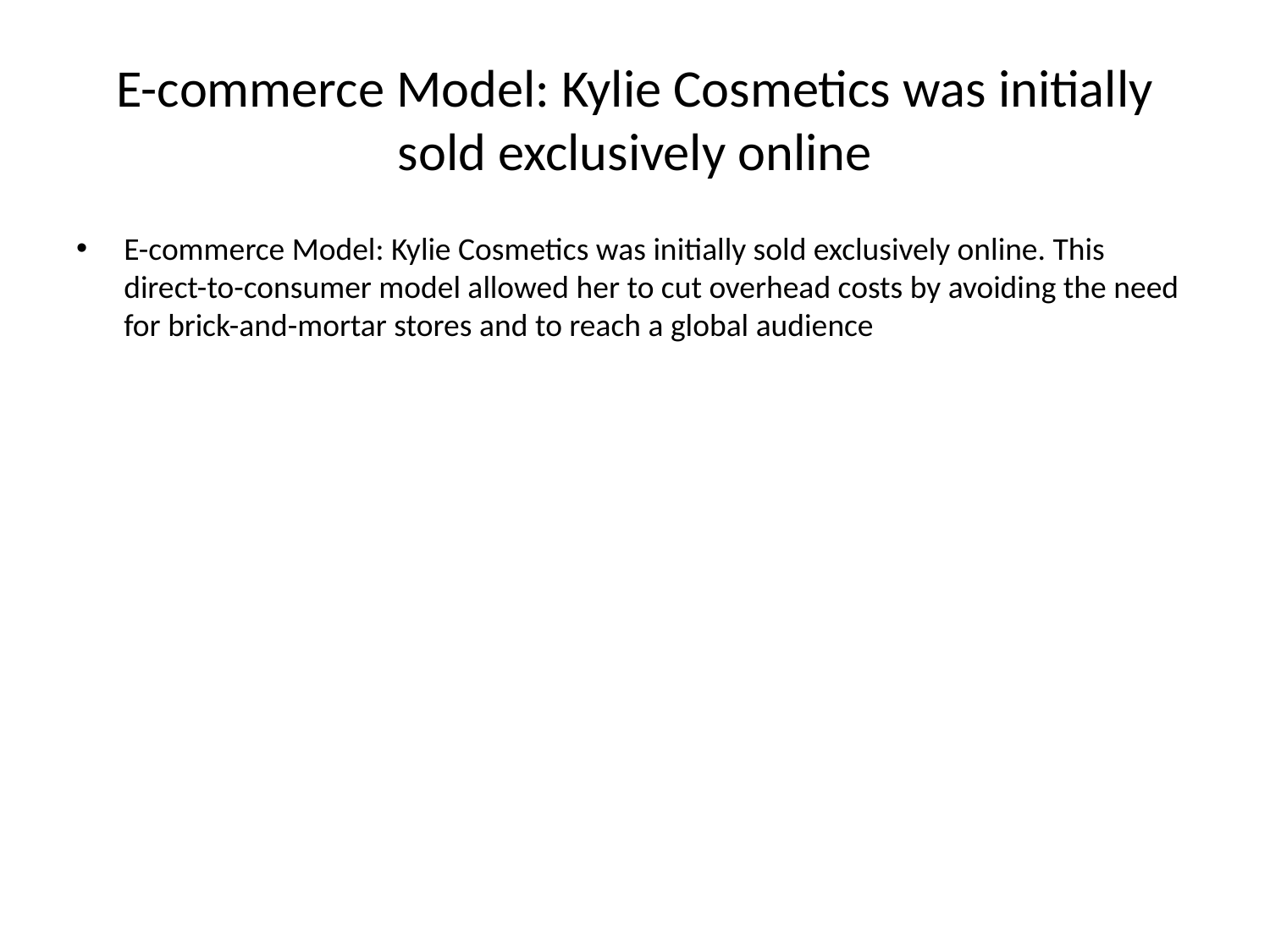

# E-commerce Model: Kylie Cosmetics was initially sold exclusively online
E-commerce Model: Kylie Cosmetics was initially sold exclusively online. This direct-to-consumer model allowed her to cut overhead costs by avoiding the need for brick-and-mortar stores and to reach a global audience